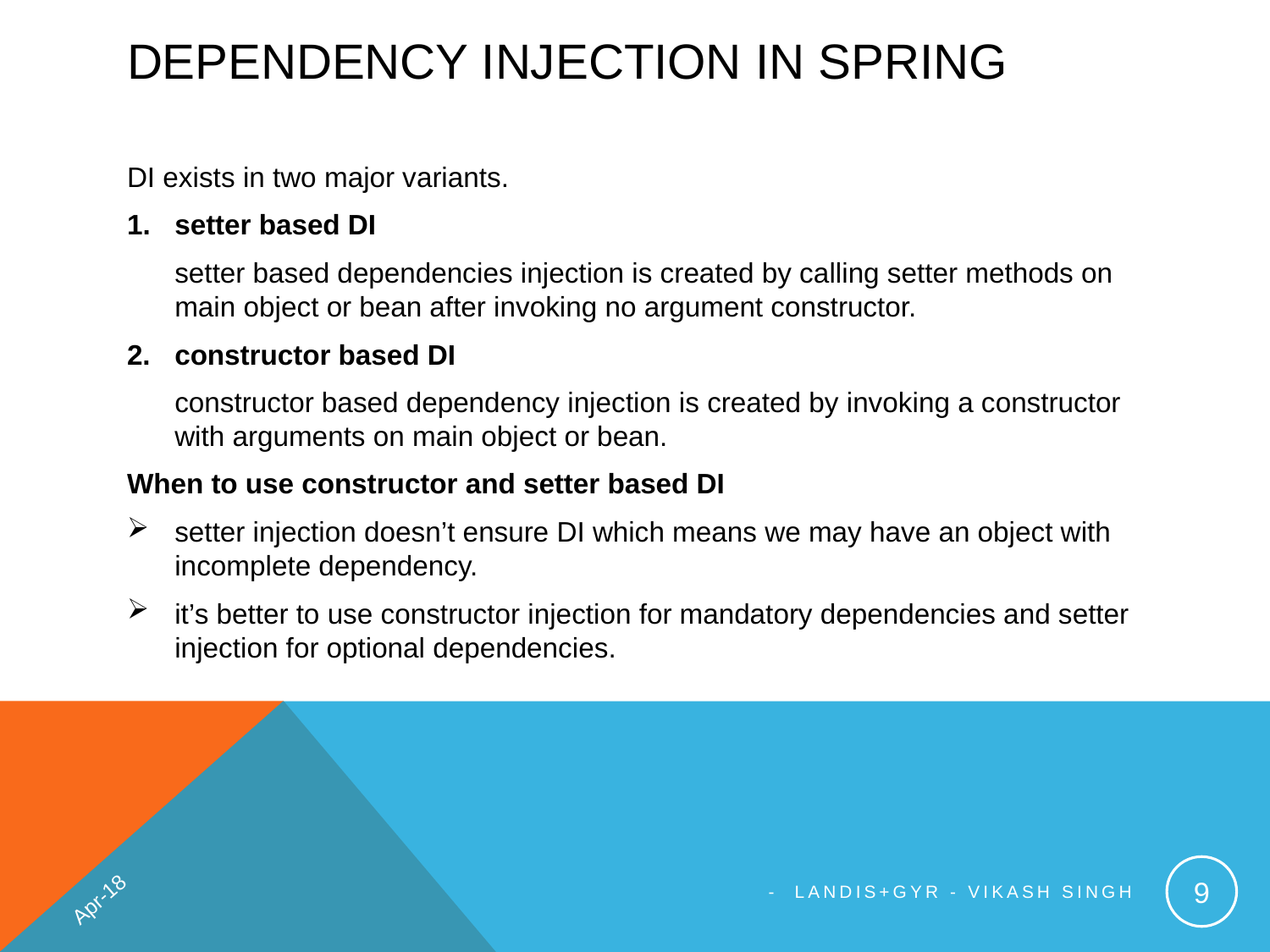

# Dependency Injection in Spring
DI exists in two major variants.
setter based DI
	setter based dependencies injection is created by calling setter methods on main object or bean after invoking no argument constructor.
2.	constructor based DI
	constructor based dependency injection is created by invoking a constructor with arguments on main object or bean.
When to use constructor and setter based DI
setter injection doesn’t ensure DI which means we may have an object with incomplete dependency.
it’s better to use constructor injection for mandatory dependencies and setter injection for optional dependencies.

Apr-18
9
-  Landis+Gyr - Vikash Singh